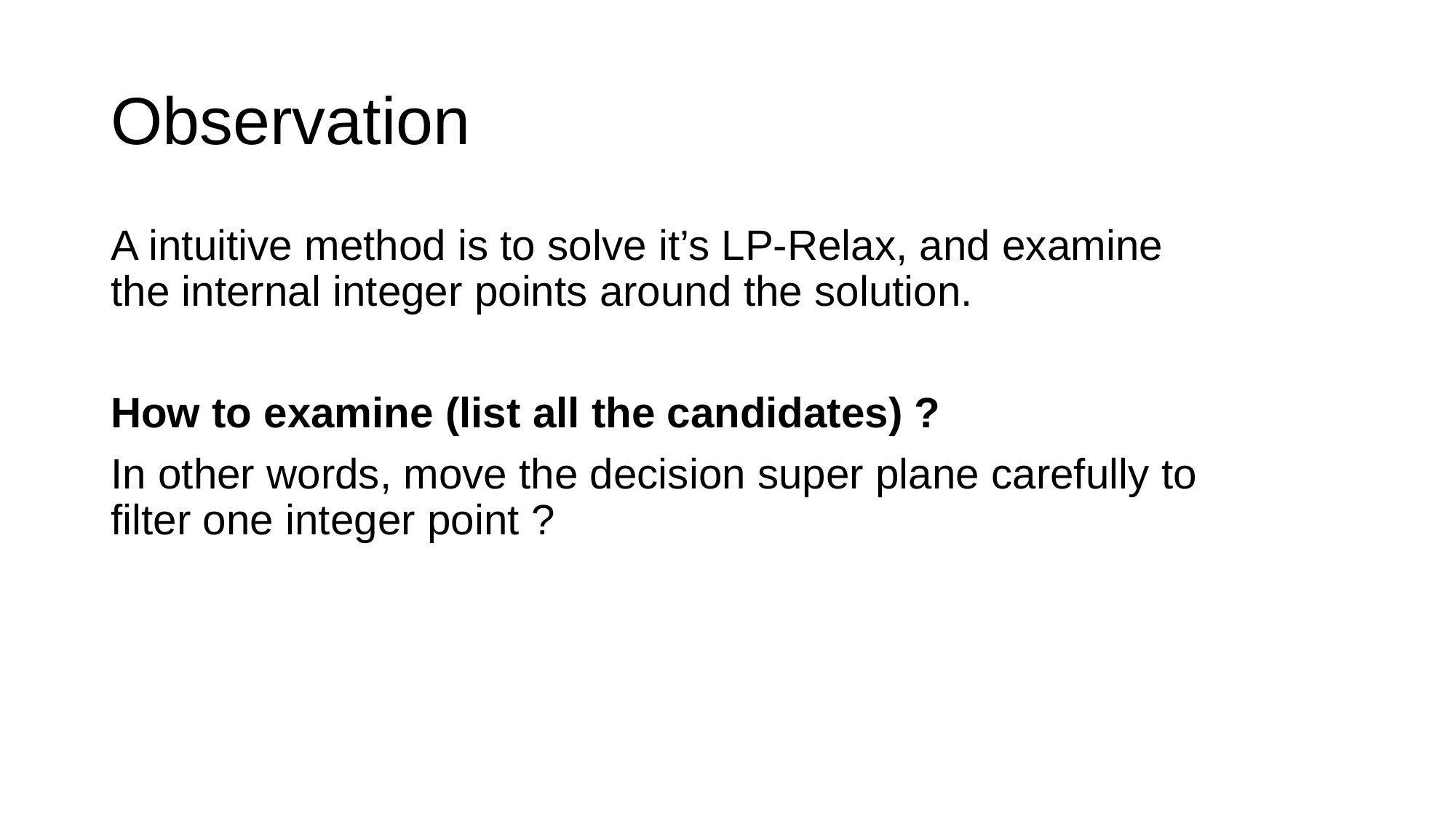

# Observation
A intuitive method is to solve it’s LP-Relax, and examine the internal integer points around the solution.

How to examine (list all the candidates) ?
In other words, move the decision super plane carefully to filter one integer point ?